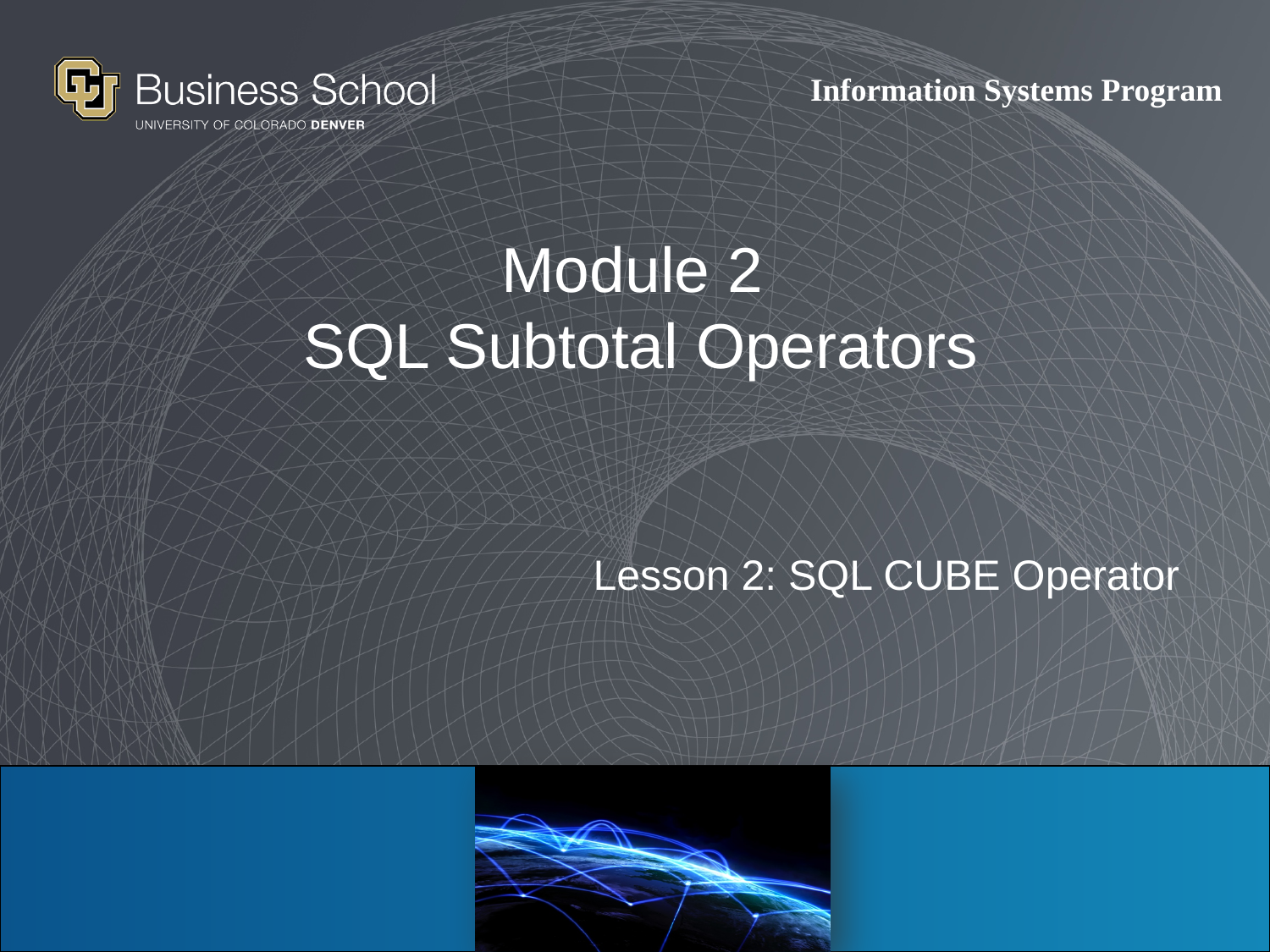

# Module 2 SQL Subtotal Operators
Lesson 2: SQL CUBE Operator